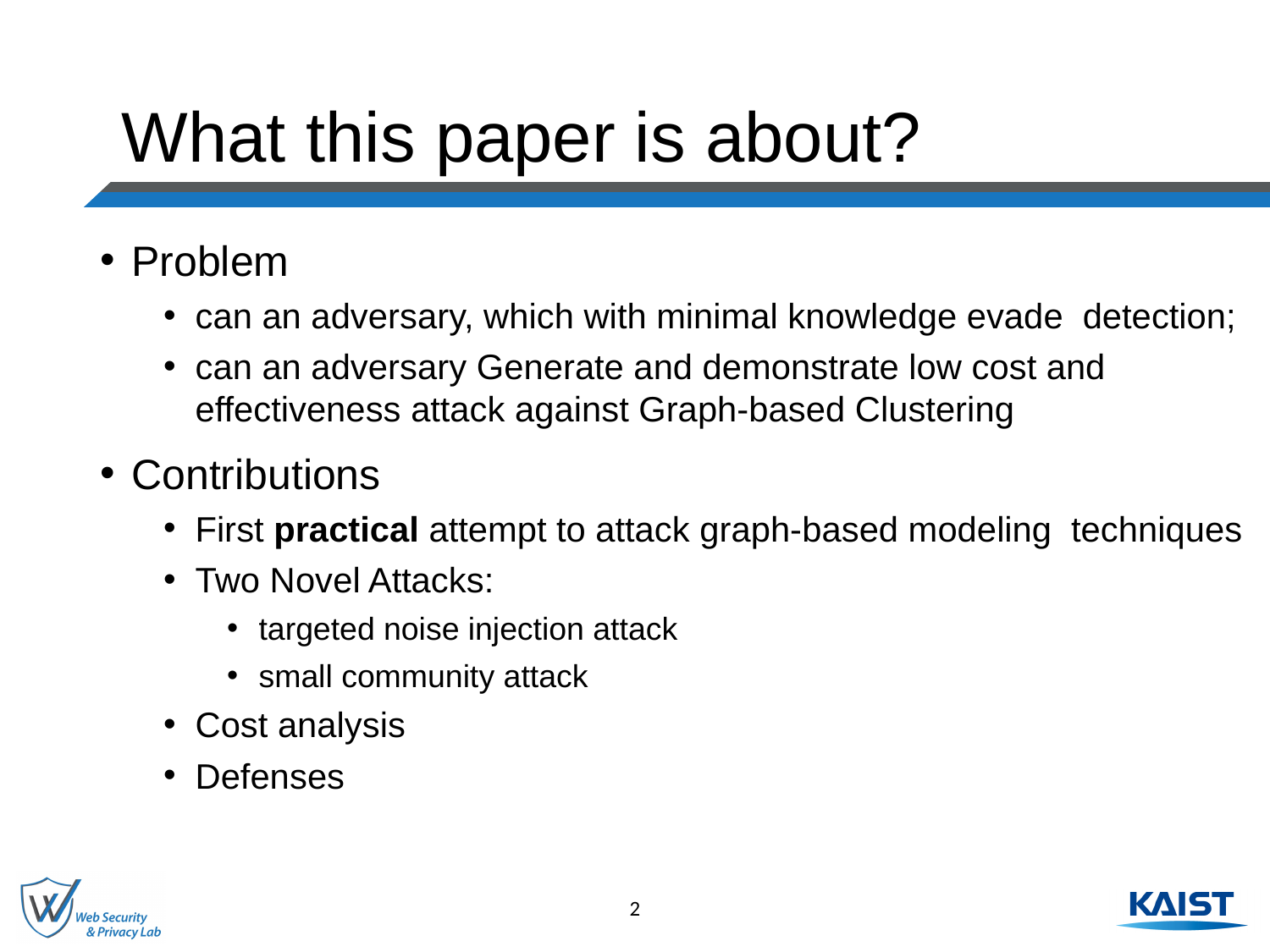

# What this paper is about?
Problem
can an adversary, which with minimal knowledge evade  detection;
can an adversary Generate and demonstrate low cost and  effectiveness attack against Graph-based Clustering
Contributions
First practical attempt to attack graph-based modeling  techniques
Two Novel Attacks:
targeted noise injection attack
small community attack
Cost analysis
Defenses
2